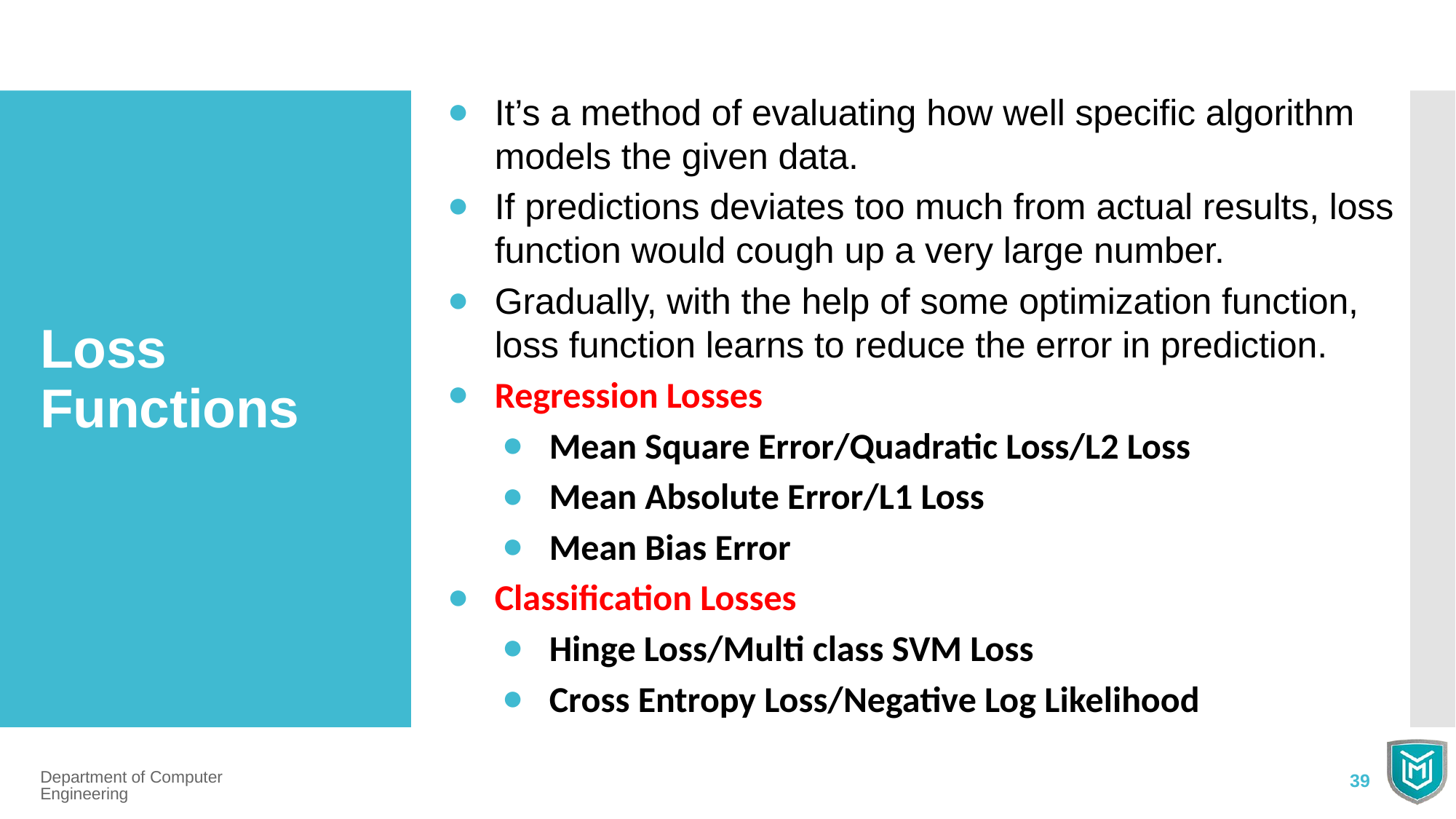

It’s a method of evaluating how well specific algorithm models the given data.
If predictions deviates too much from actual results, loss function would cough up a very large number.
Gradually, with the help of some optimization function, loss function learns to reduce the error in prediction.
Regression Losses
Mean Square Error/Quadratic Loss/L2 Loss
Mean Absolute Error/L1 Loss
Mean Bias Error
Classification Losses
Hinge Loss/Multi class SVM Loss
Cross Entropy Loss/Negative Log Likelihood

Loss Functions
Department of Computer Engineering
39